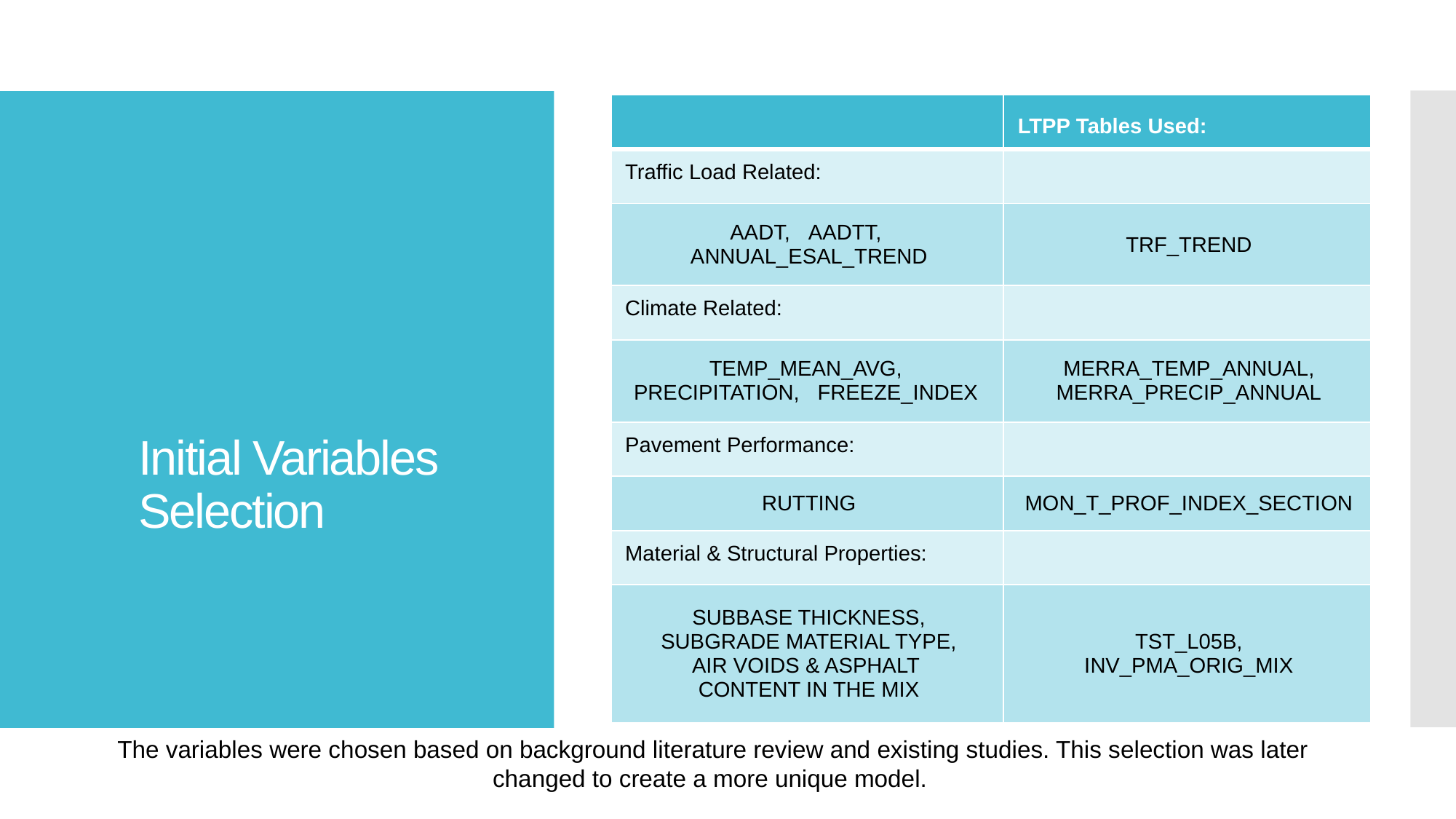

|  | LTPP Tables Used: |
| --- | --- |
| Traffic Load Related: |  |
| AADT,   AADTT, ANNUAL\_ESAL\_TREND | TRF\_TREND |
| Climate Related: |  |
| TEMP\_MEAN\_AVG, PRECIPITATION,   FREEZE\_INDEX | MERRA\_TEMP\_ANNUAL, MERRA\_PRECIP\_ANNUAL |
| Pavement Performance: |  |
| RUTTING | MON\_T\_PROF\_INDEX\_SECTION |
| Material & Structural Properties: |  |
| SUBBASE THICKNESS, SUBGRADE MATERIAL TYPE, AIR VOIDS & ASPHALT  CONTENT IN THE MIX | TST\_L05B, INV\_PMA\_ORIG\_MIX |
# Initial Variables Selection
The variables were chosen based on background literature review and existing studies. This selection was later changed to create a more unique model.